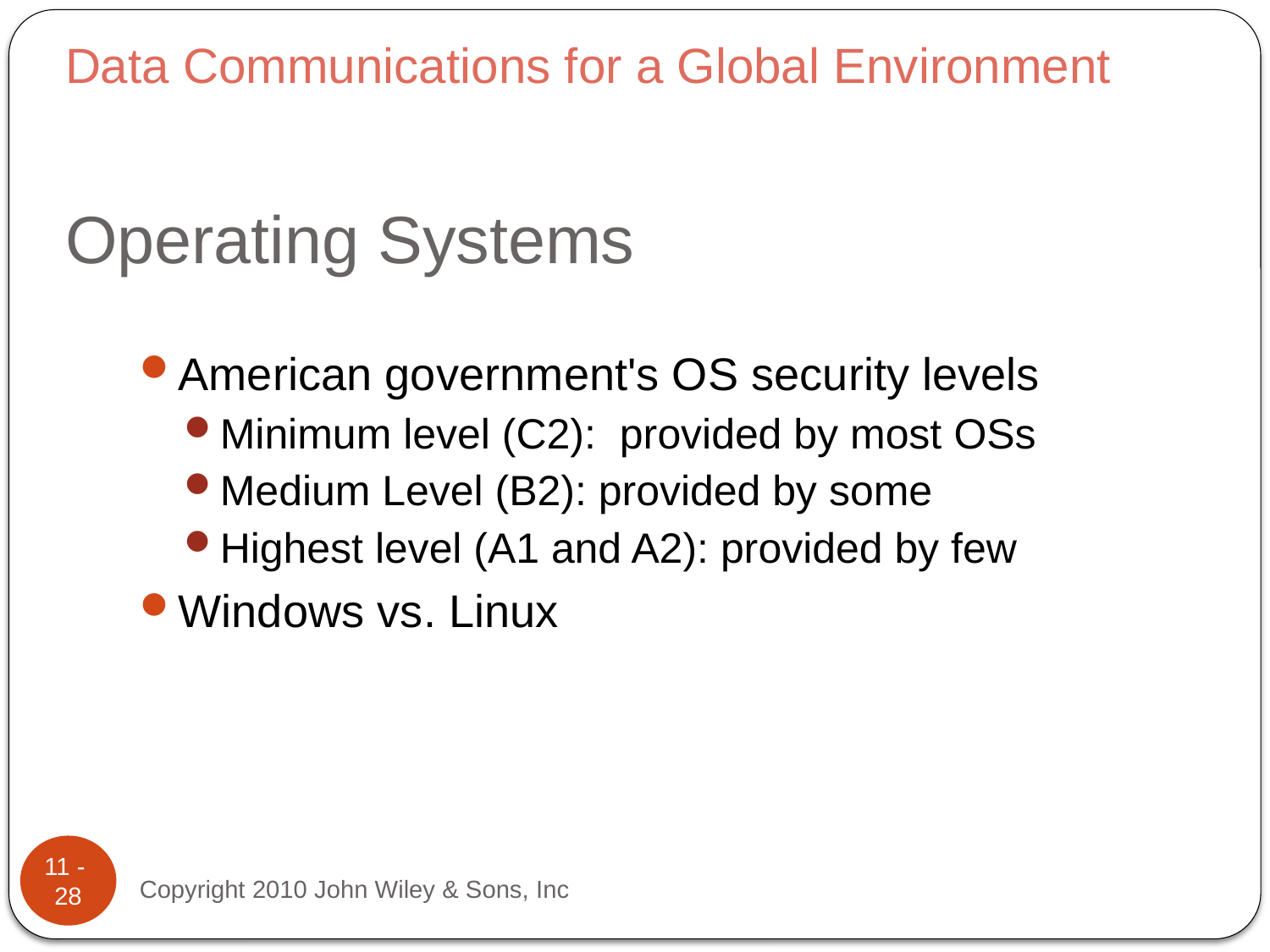

Data Communications for a Global Environment
# Operating Systems
American government's OS security levels
Minimum level (C2):  provided by most OSs
Medium Level (B2): provided by some
Highest level (A1 and A2): provided by few
Windows vs. Linux
11 - 28
Copyright 2010 John Wiley & Sons, Inc